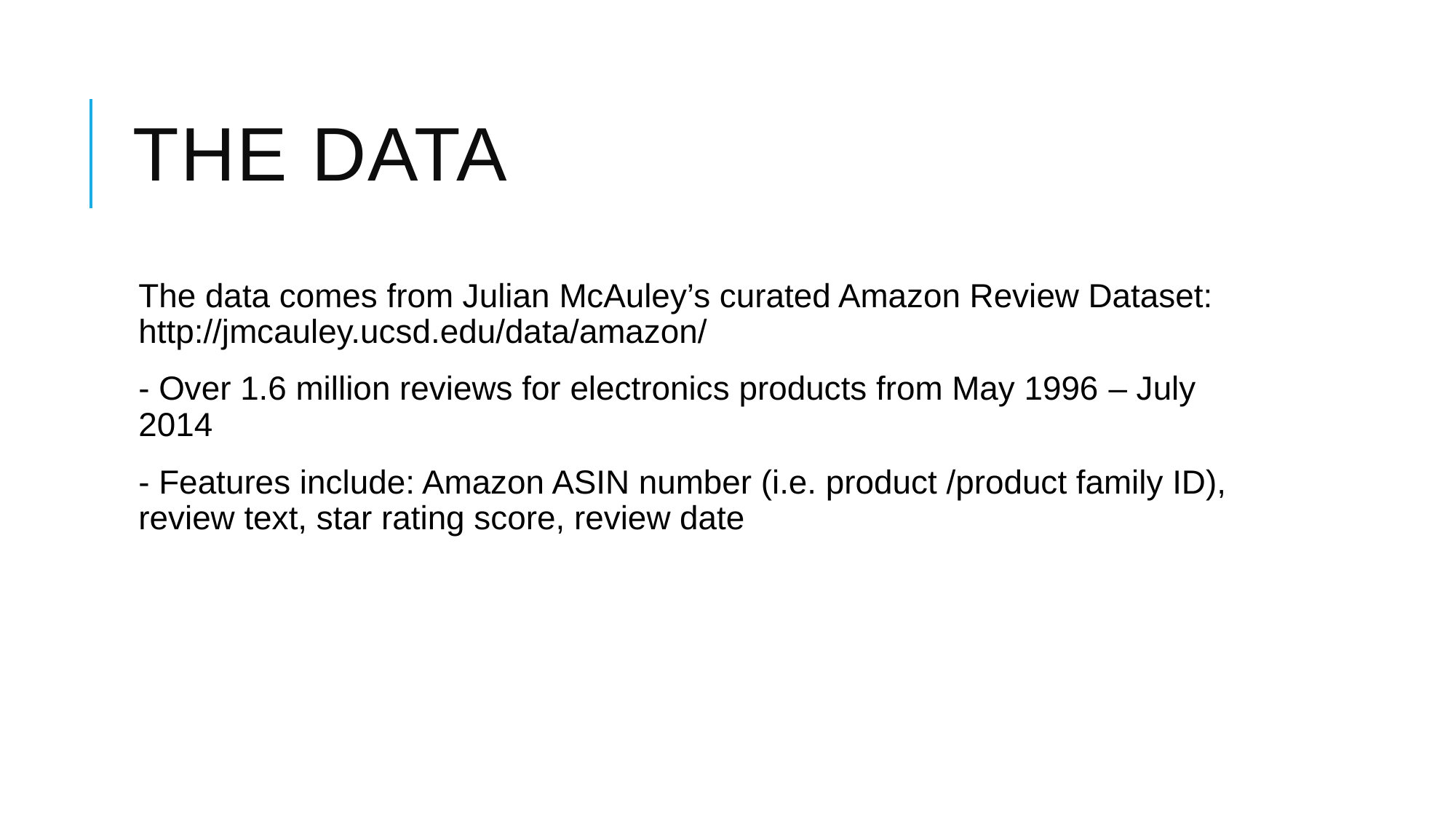

# The Data
The data comes from Julian McAuley’s curated Amazon Review Dataset: http://jmcauley.ucsd.edu/data/amazon/
- Over 1.6 million reviews for electronics products from May 1996 – July 2014
- Features include: Amazon ASIN number (i.e. product /product family ID), review text, star rating score, review date